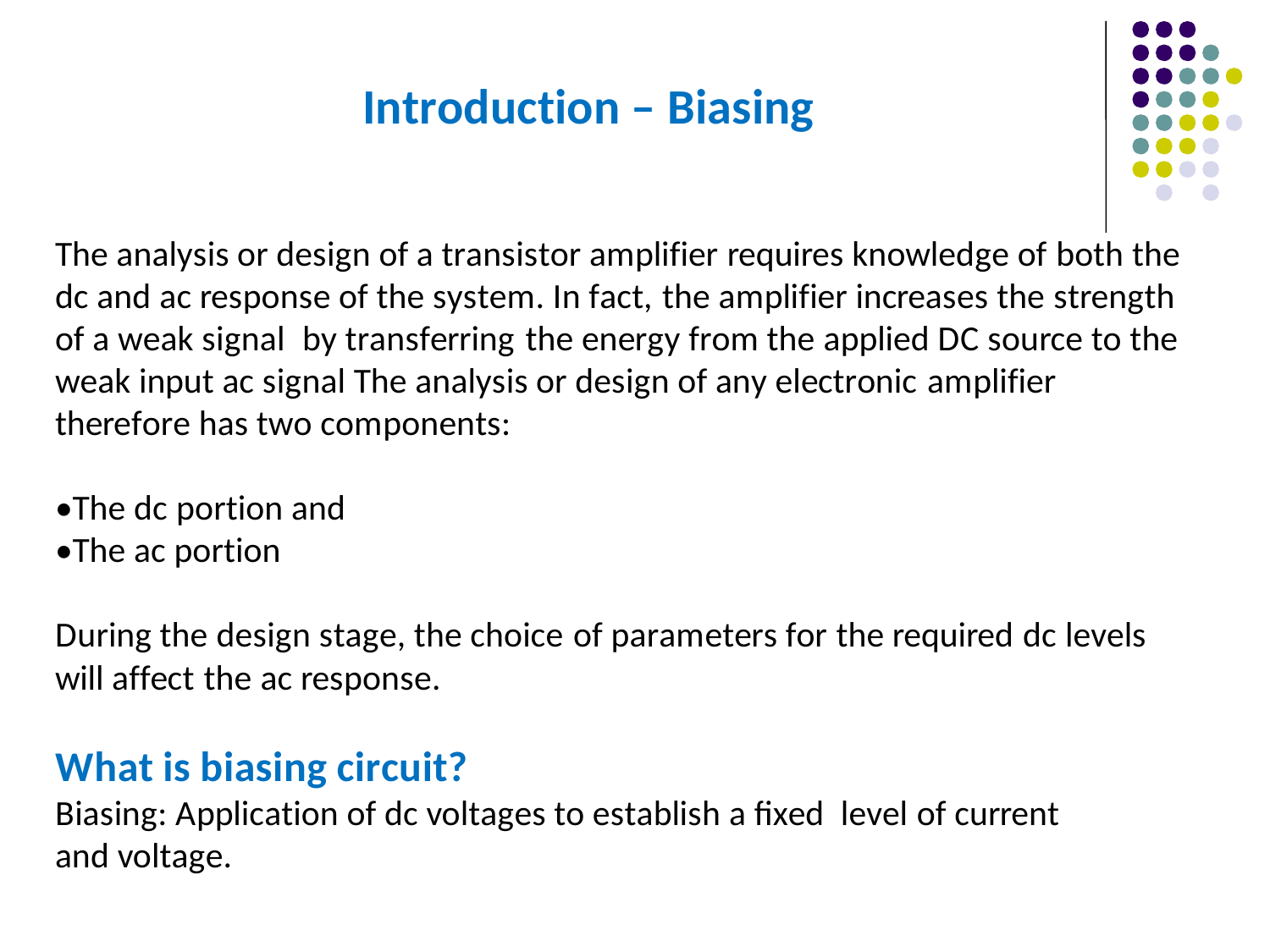

# Introduction – Biasing
The analysis or design of a transistor amplifier requires knowledge of both the dc and ac response of the system. In fact, the amplifier increases the strength of a weak signal  by transferring the energy from the applied DC source to the weak input ac signal The analysis or design of any electronic amplifier therefore has two components:

•The dc portion and
•The ac portion

During the design stage, the choice of parameters for the required dc levels will affect the ac response.

What is biasing circuit?
Biasing: Application of dc voltages to establish a fixed  level of current and voltage.